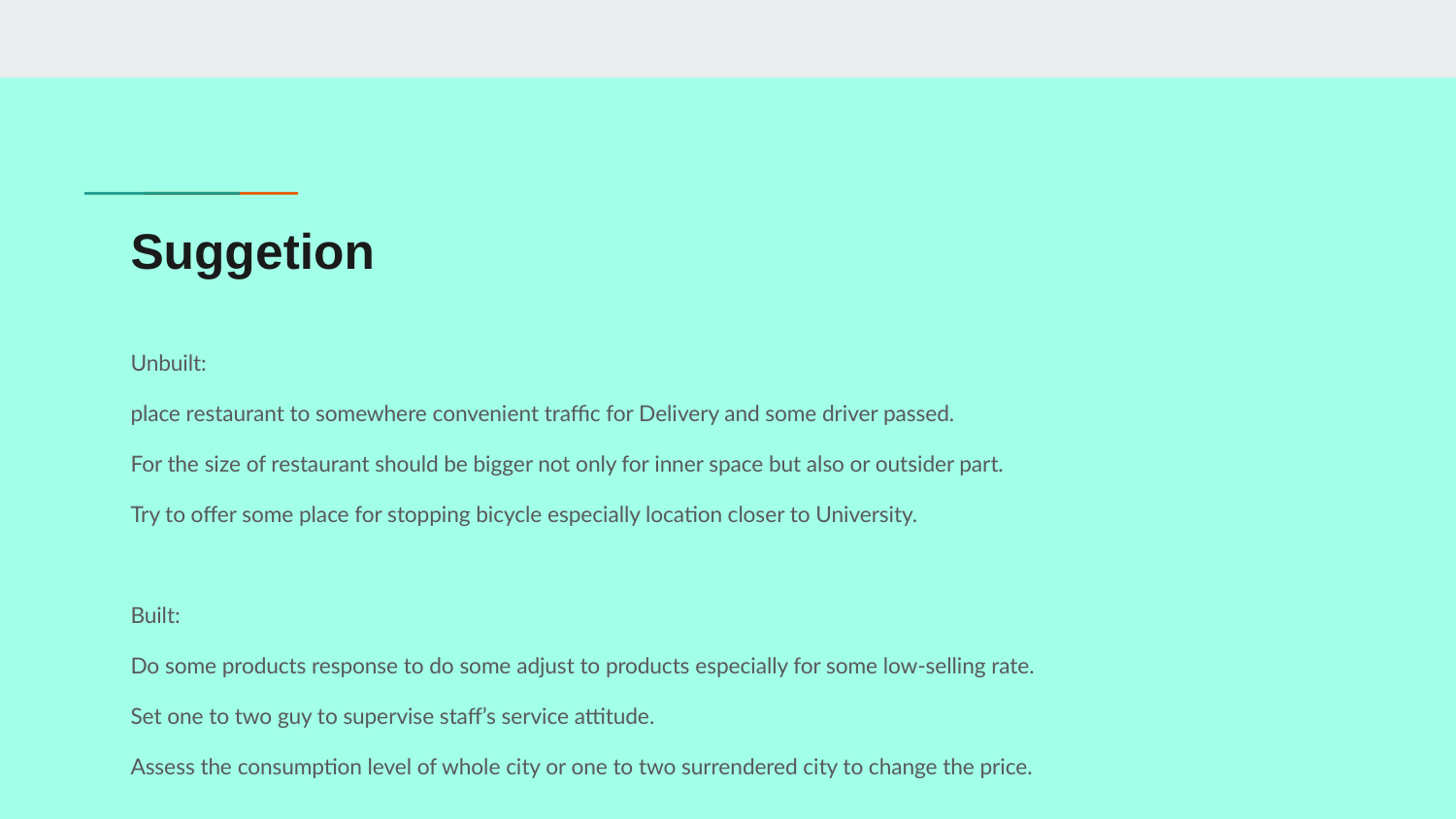

# Suggetion
Unbuilt:
place restaurant to somewhere convenient traffic for Delivery and some driver passed.
For the size of restaurant should be bigger not only for inner space but also or outsider part.
Try to offer some place for stopping bicycle especially location closer to University.

Built:
Do some products response to do some adjust to products especially for some low-selling rate.
Set one to two guy to supervise staff’s service attitude.
Assess the consumption level of whole city or one to two surrendered city to change the price.